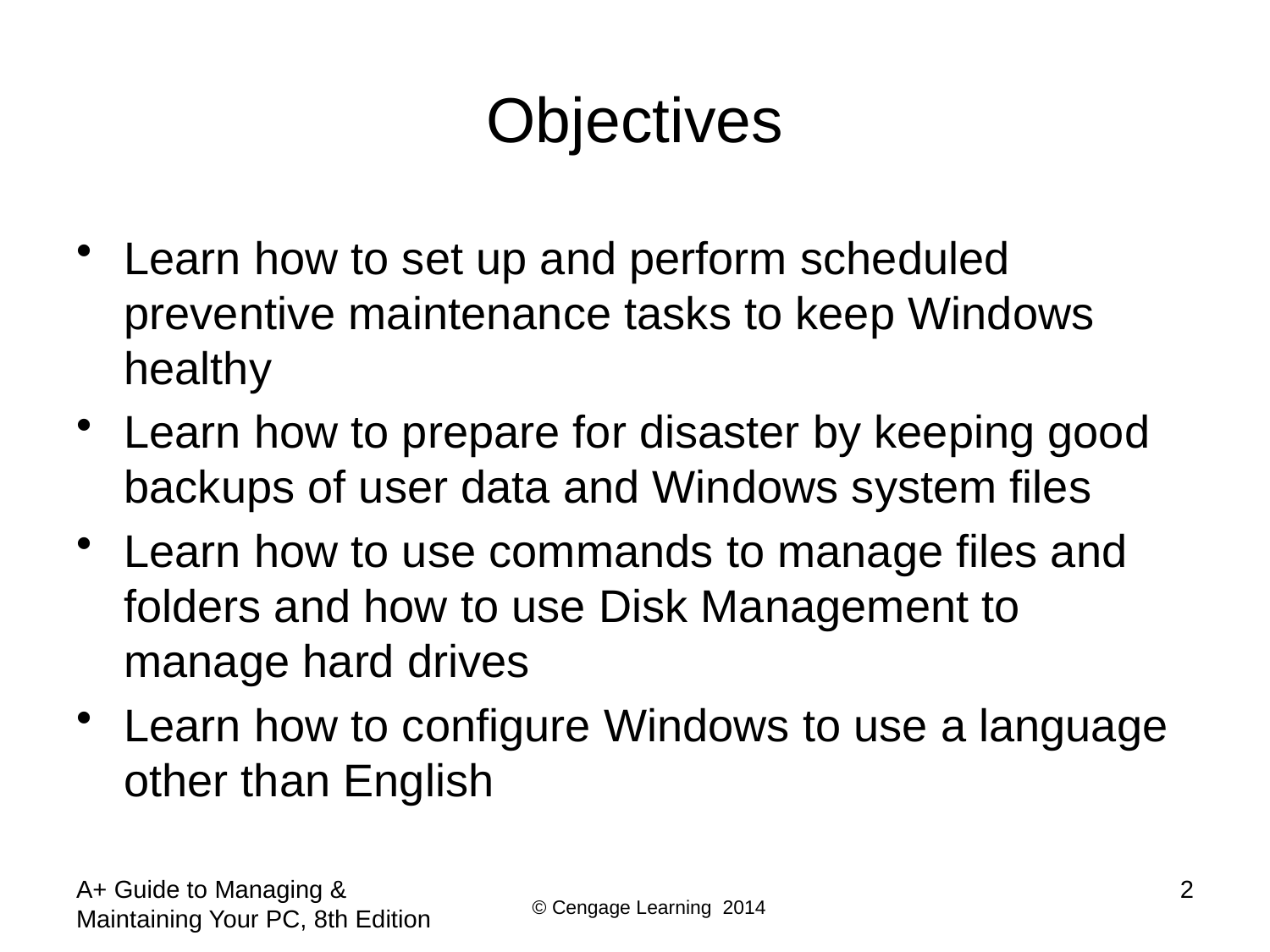

# Objectives
Learn how to set up and perform scheduled preventive maintenance tasks to keep Windows healthy
Learn how to prepare for disaster by keeping good backups of user data and Windows system files
Learn how to use commands to manage files and folders and how to use Disk Management to manage hard drives
Learn how to configure Windows to use a language other than English
A+ Guide to Managing & Maintaining Your PC, 8th Edition
2